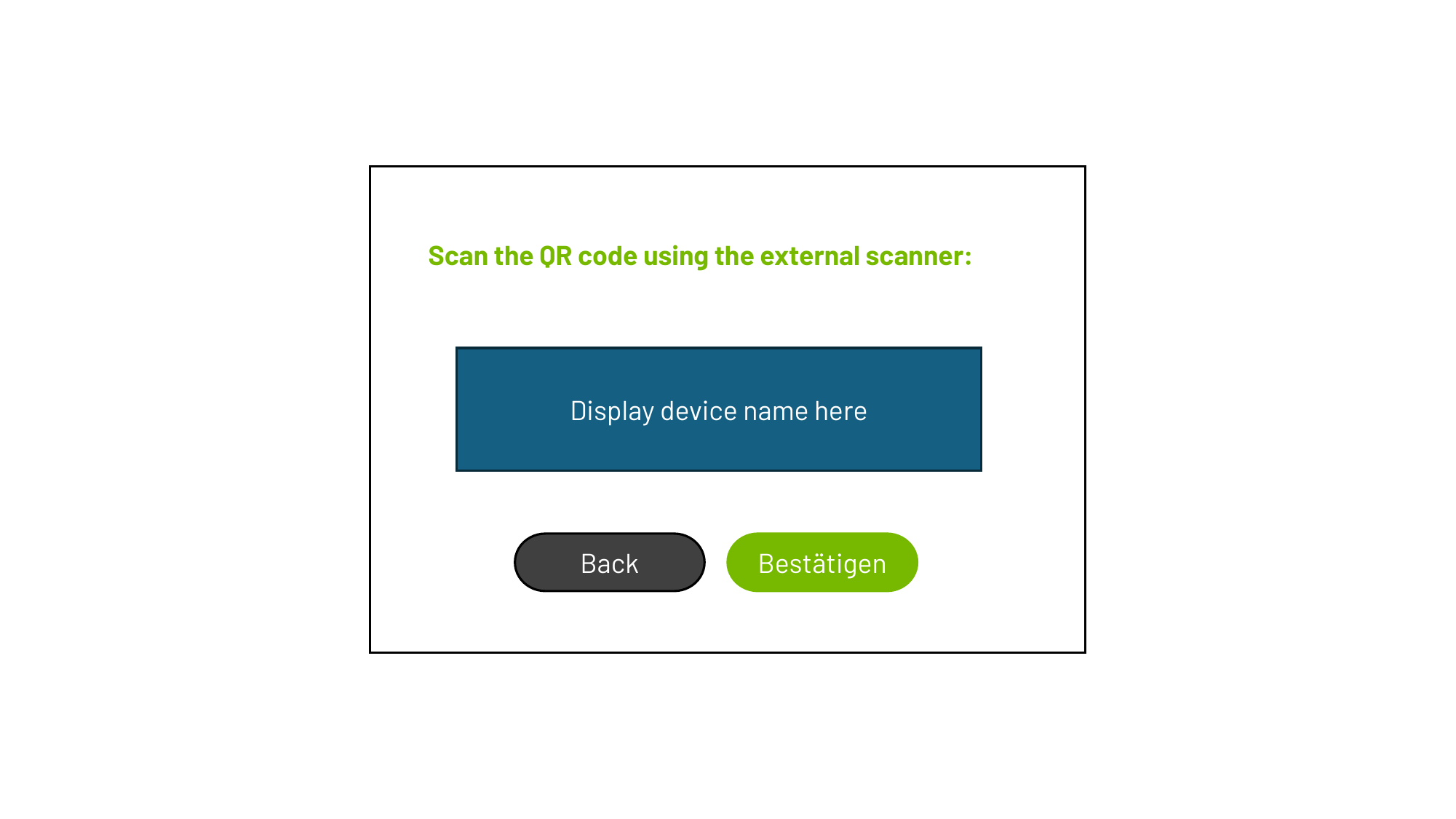

Scan the QR code using the external scanner:
Display device name here
Back
Bestätigen